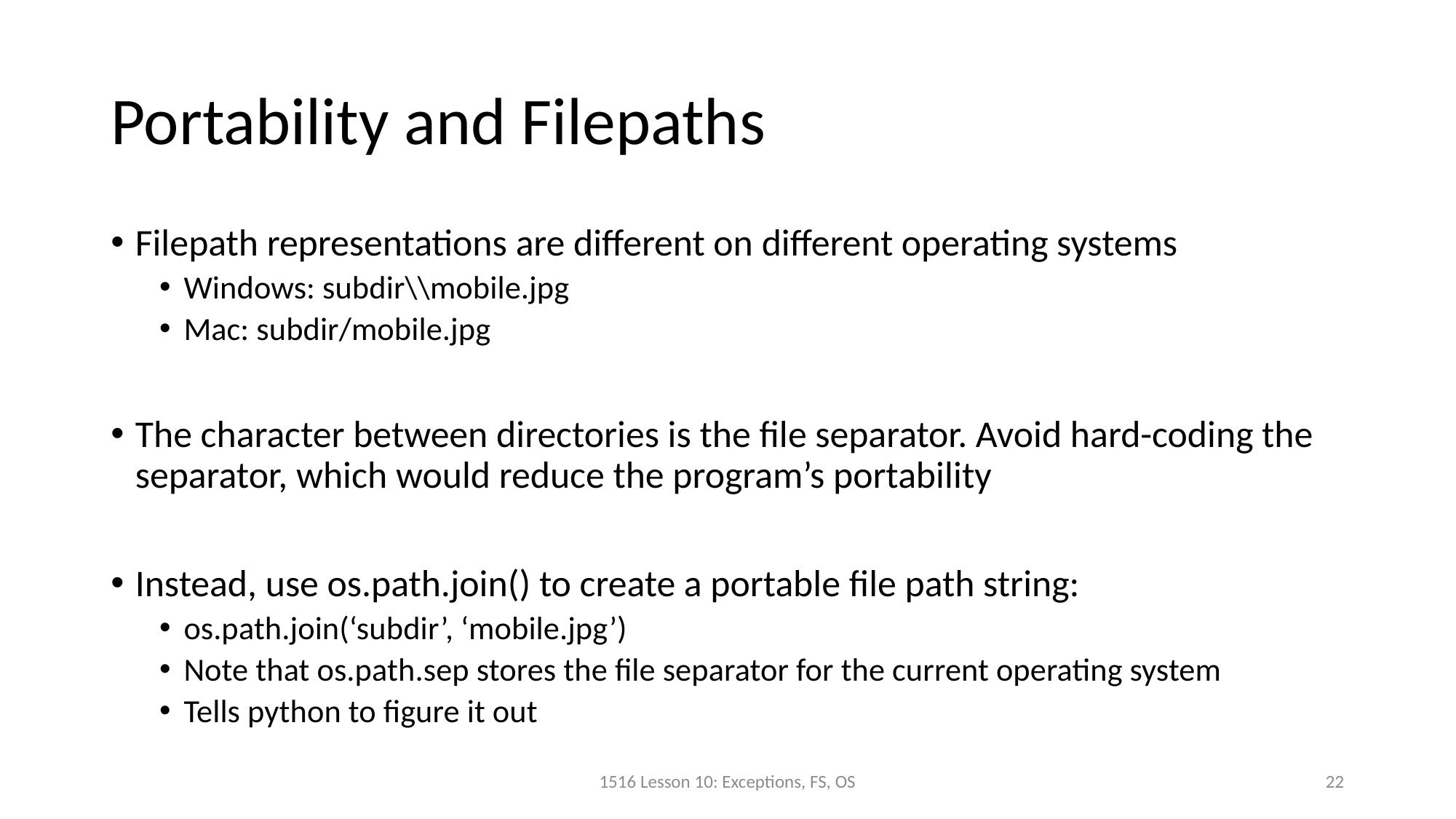

# Portability and Filepaths
Filepath representations are different on different operating systems
Windows: subdir\\mobile.jpg
Mac: subdir/mobile.jpg

The character between directories is the file separator. Avoid hard-coding the separator, which would reduce the program’s portability

Instead, use os.path.join() to create a portable file path string:
os.path.join(‘subdir’, ‘mobile.jpg’)
Note that os.path.sep stores the file separator for the current operating system
Tells python to figure it out
1516 Lesson 10: Exceptions, FS, OS
22